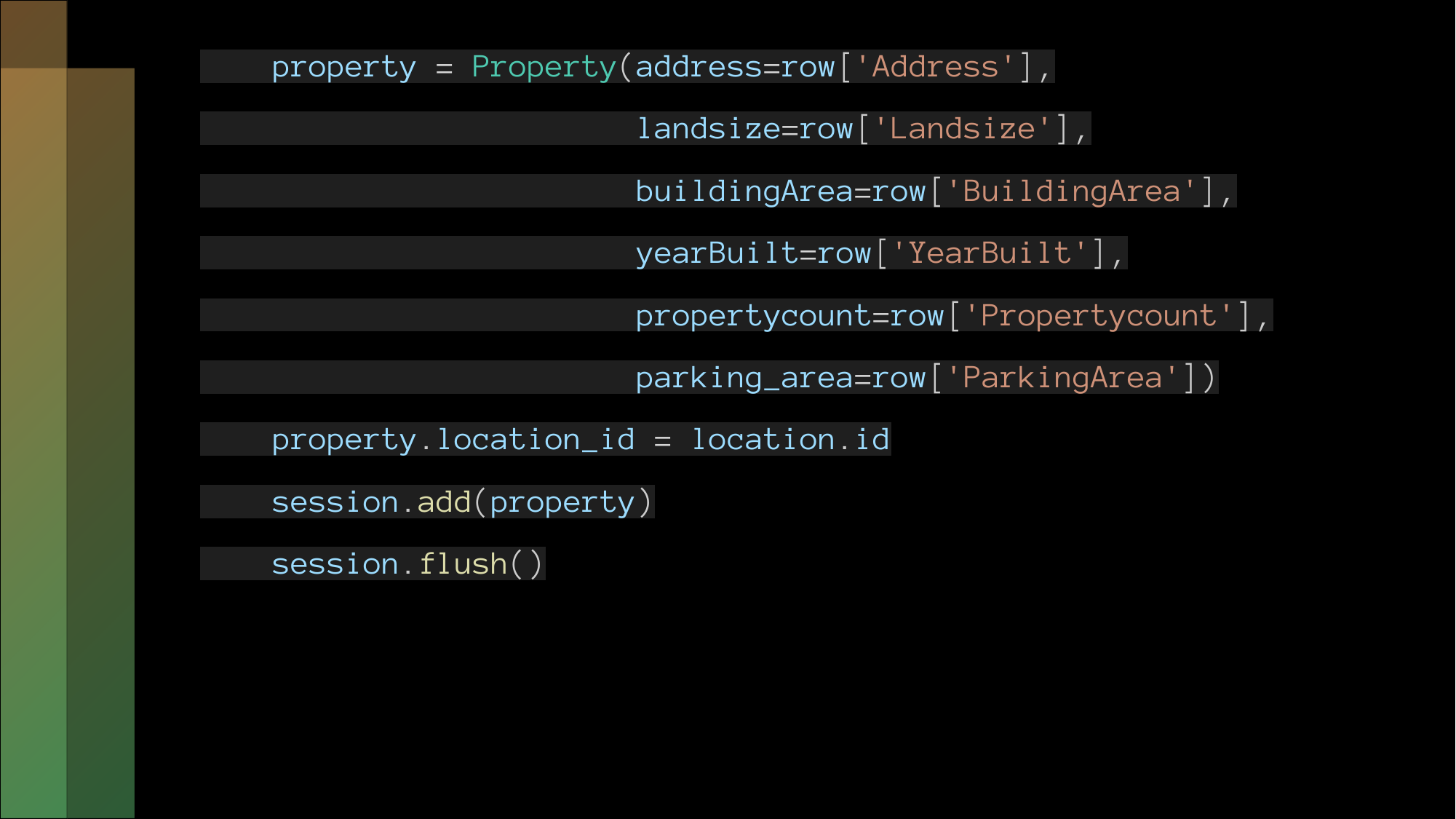

property = Property(address=row['Address'],
                        landsize=row['Landsize'],
                        buildingArea=row['BuildingArea'],
                        yearBuilt=row['YearBuilt'],
                        propertycount=row['Propertycount'],
                        parking_area=row['ParkingArea'])
    property.location_id = location.id
    session.add(property)
    session.flush()